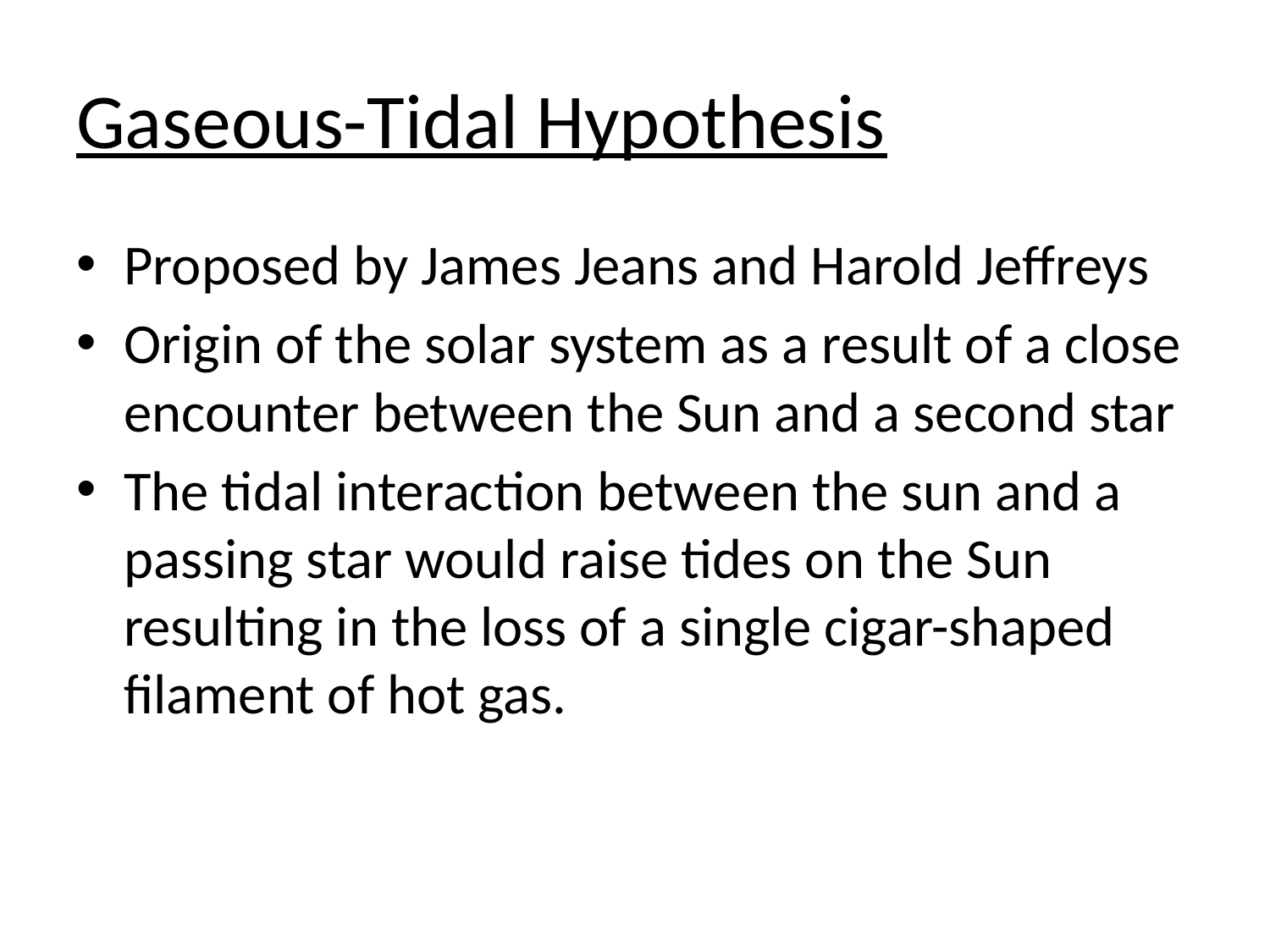

# Gaseous-Tidal Hypothesis
Proposed by James Jeans and Harold Jeffreys
Origin of the solar system as a result of a close encounter between the Sun and a second star
The tidal interaction between the sun and a passing star would raise tides on the Sun resulting in the loss of a single cigar-shaped filament of hot gas.